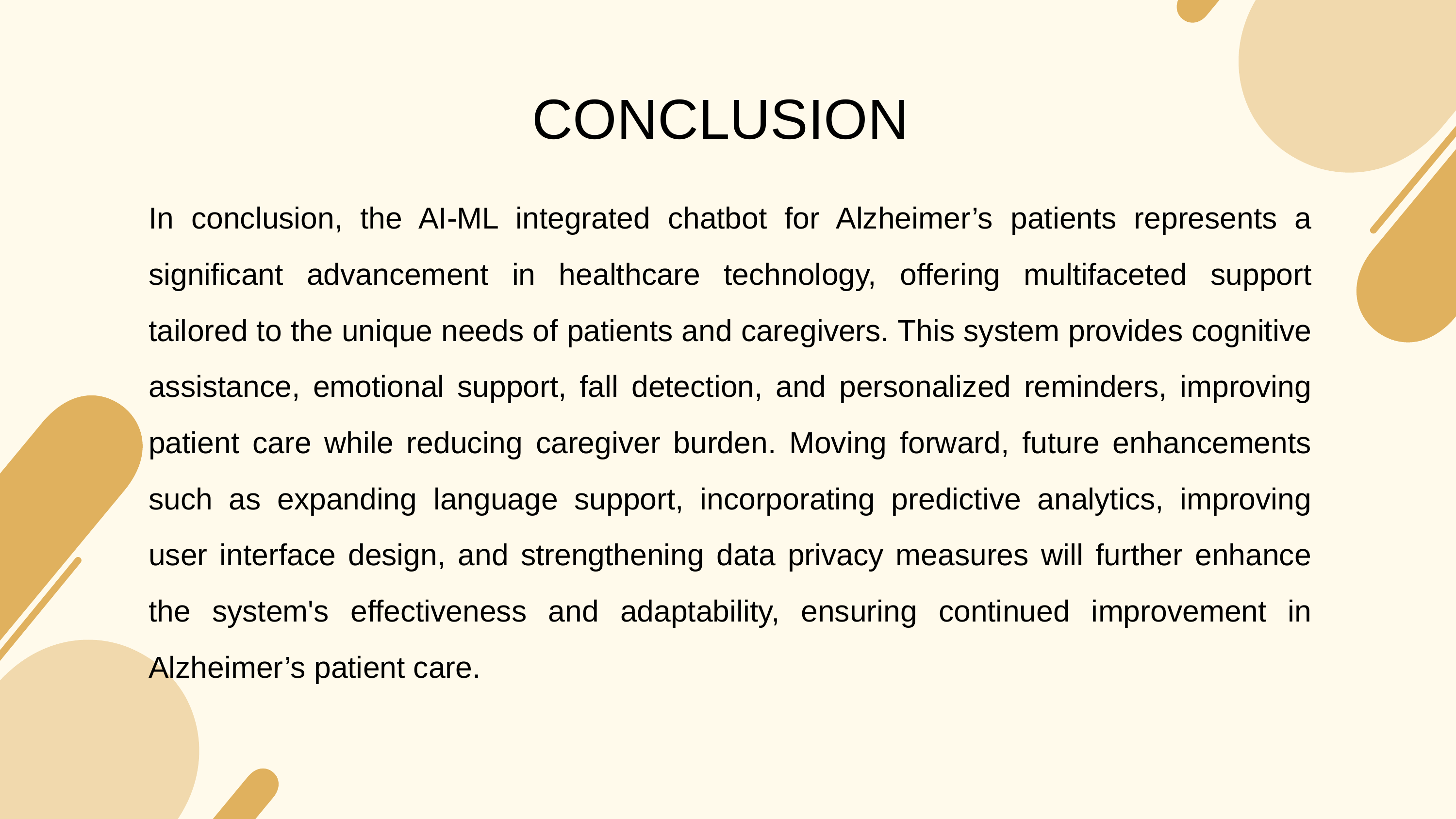

CONCLUSION
In conclusion, the AI-ML integrated chatbot for Alzheimer’s patients represents a significant advancement in healthcare technology, offering multifaceted support tailored to the unique needs of patients and caregivers. This system provides cognitive assistance, emotional support, fall detection, and personalized reminders, improving patient care while reducing caregiver burden. Moving forward, future enhancements such as expanding language support, incorporating predictive analytics, improving user interface design, and strengthening data privacy measures will further enhance the system's effectiveness and adaptability, ensuring continued improvement in Alzheimer’s patient care.